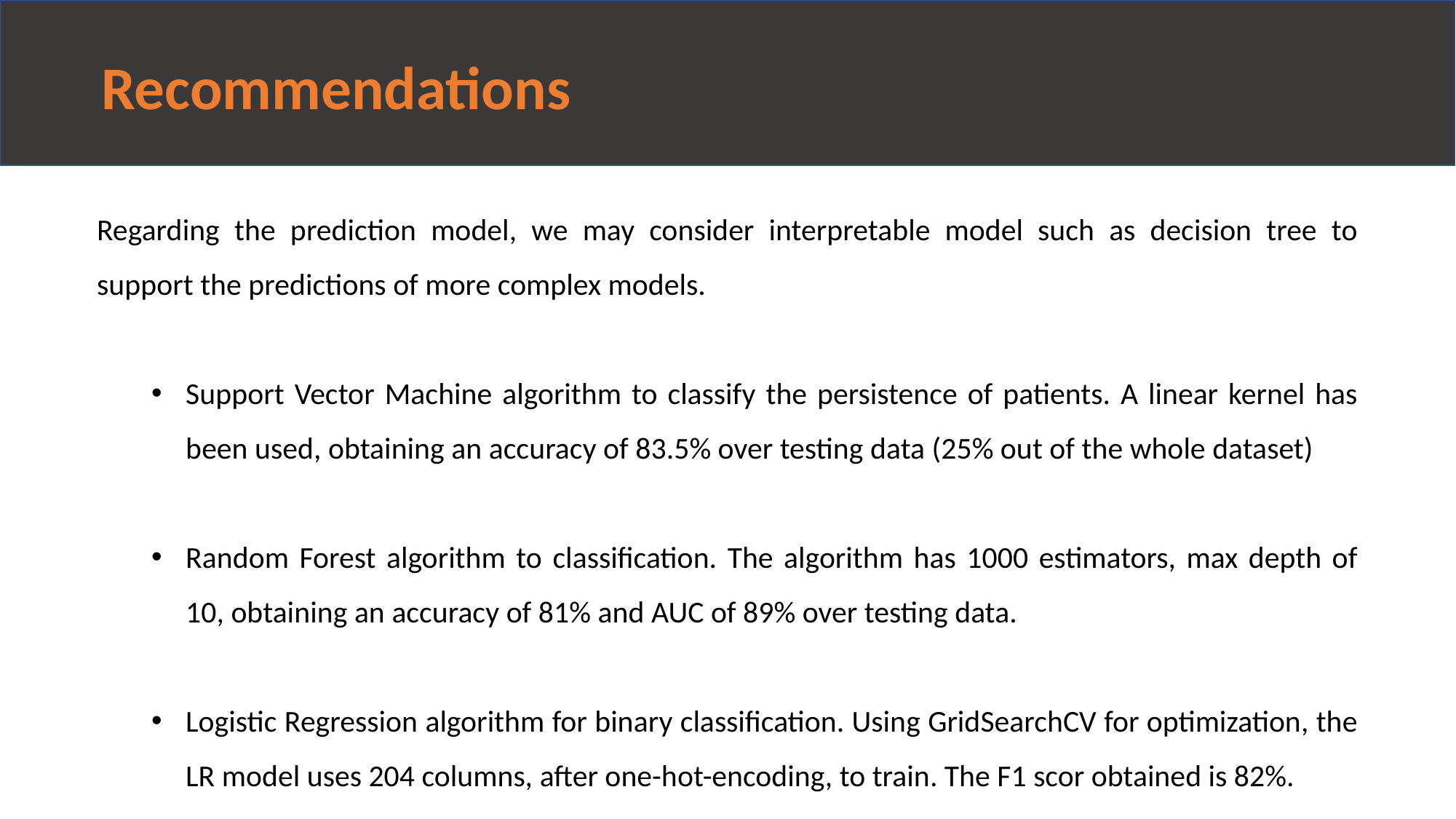

Recommendations
Regarding the prediction model, we may consider interpretable model such as decision tree to support the predictions of more complex models.

Support Vector Machine algorithm to classify the persistence of patients. A linear kernel has been used, obtaining an accuracy of 83.5% over testing data (25% out of the whole dataset)

Random Forest algorithm to classification. The algorithm has 1000 estimators, max depth of 10, obtaining an accuracy of 81% and AUC of 89% over testing data.

Logistic Regression algorithm for binary classification. Using GridSearchCV for optimization, the LR model uses 204 columns, after one-hot-encoding, to train. The F1 scor obtained is 82%.